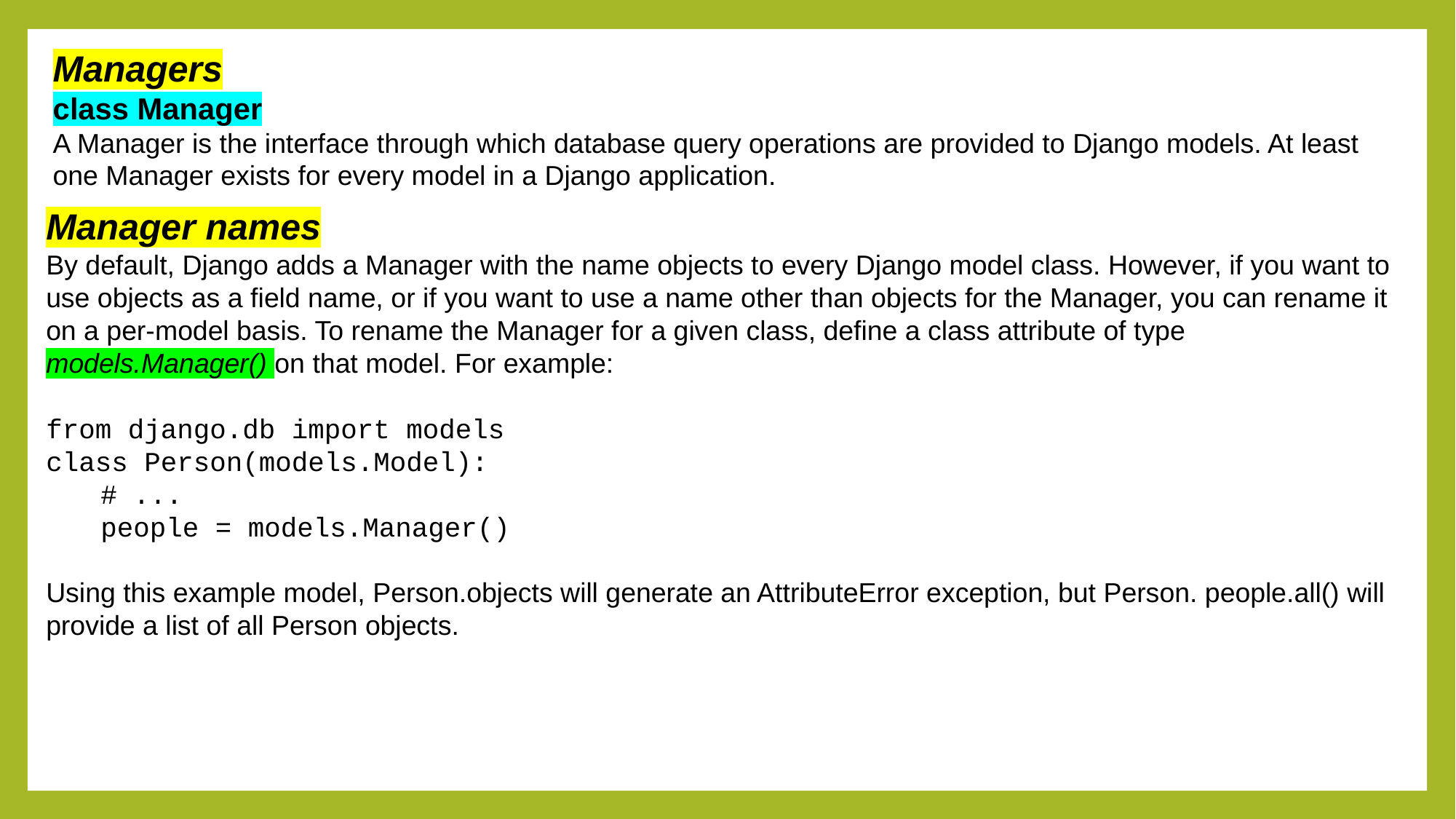

Managers
class Manager
A Manager is the interface through which database query operations are provided to Django models. At least
one Manager exists for every model in a Django application.
Manager names
By default, Django adds a Manager with the name objects to every Django model class. However, if you want to use objects as a field name, or if you want to use a name other than objects for the Manager, you can rename it on a per-model basis. To rename the Manager for a given class, define a class attribute of type models.Manager() on that model. For example:

from django.db import models
class Person(models.Model):
# ...
people = models.Manager()

Using this example model, Person.objects will generate an AttributeError exception, but Person. people.all() will provide a list of all Person objects.